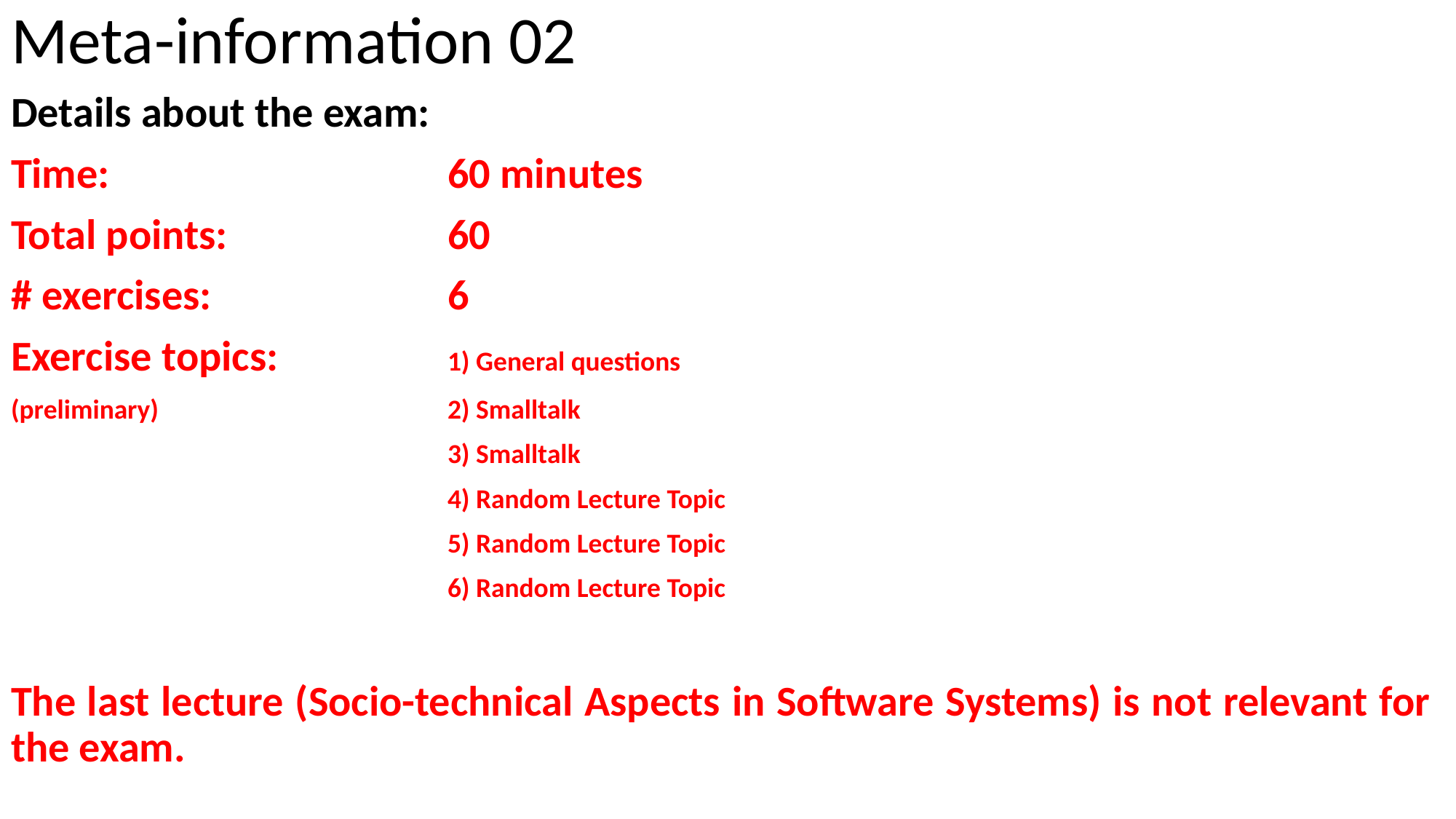

# Meta-information 02
Details about the exam:
Time:				60 minutes
Total points:			60
# exercises:			6
Exercise topics:		1) General questions
(preliminary)			2) Smalltalk
				3) Smalltalk
				4) Random Lecture Topic
				5) Random Lecture Topic
				6) Random Lecture Topic

The last lecture (Socio-technical Aspects in Software Systems) is not relevant for the exam.